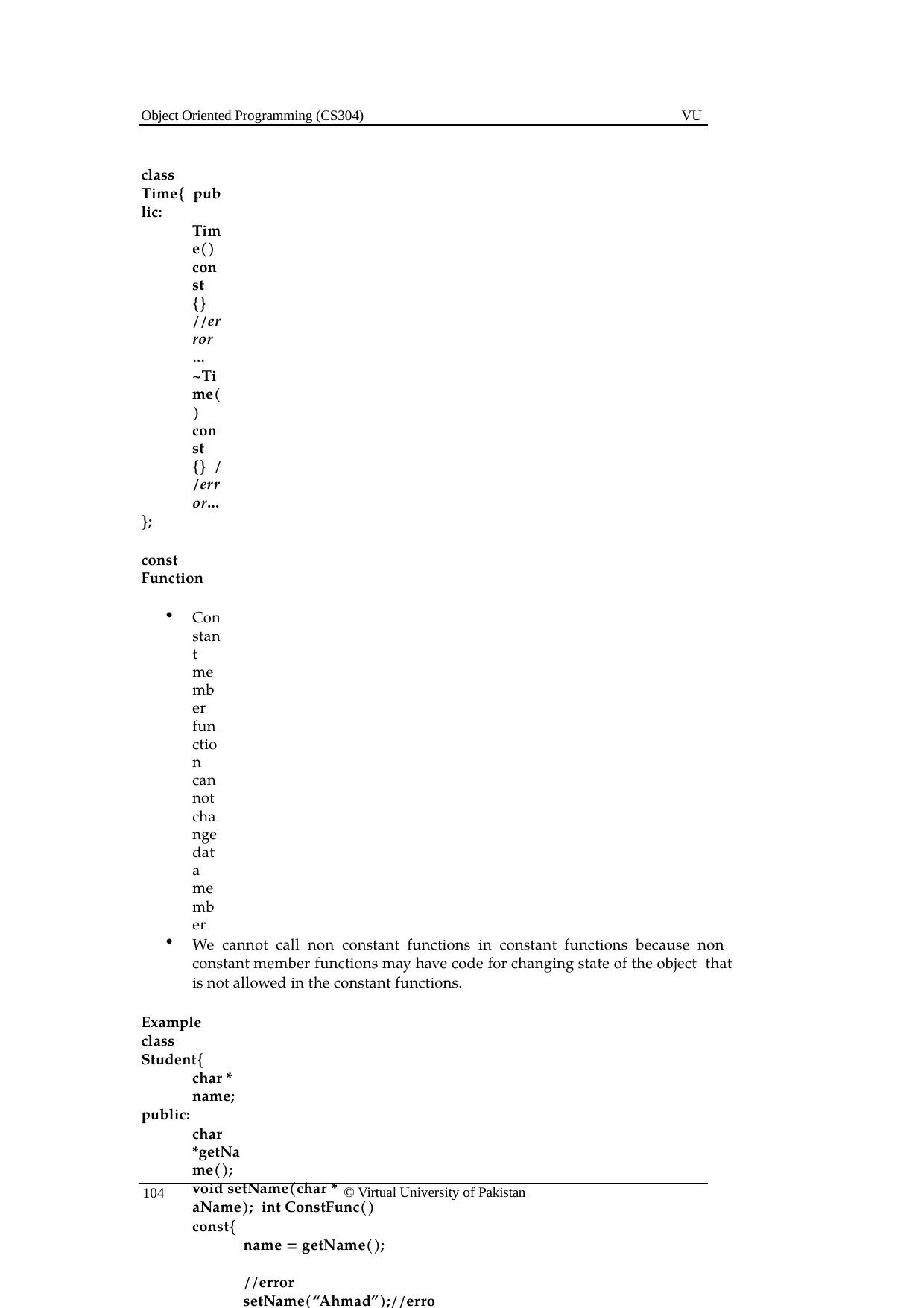

Object Oriented Programming (CS304)
VU

class Time{  public:
Time() const {}  //error…
~Time() const {} //error…
};

const Function

Constant member function cannot change data member
We cannot call non constant functions in constant functions because non  constant member functions may have code for changing state of the object  that is not allowed in the constant functions.

Example  class Student{
char * name;
public:
char *getName();
void setName(char * aName);  int ConstFunc() const{
name = getName();	//error  setName(“Ahmad”);//error
}
};

10.5.this Pointer and const Member Function

As we know that when a class function is called an implicit this pointer is passed to  tell the function about the object it has to operate same is true for constant function  with the difference that it will bbe passed as constant pointer to const data in case of  constant member functions so that this pointer can not be used now to change the  value of data members of the object,

const Student *const this;
// In case of constant member functions

instead of

Student * const this;
// In case of ordinary member functions
© Virtual University of Pakistan

104